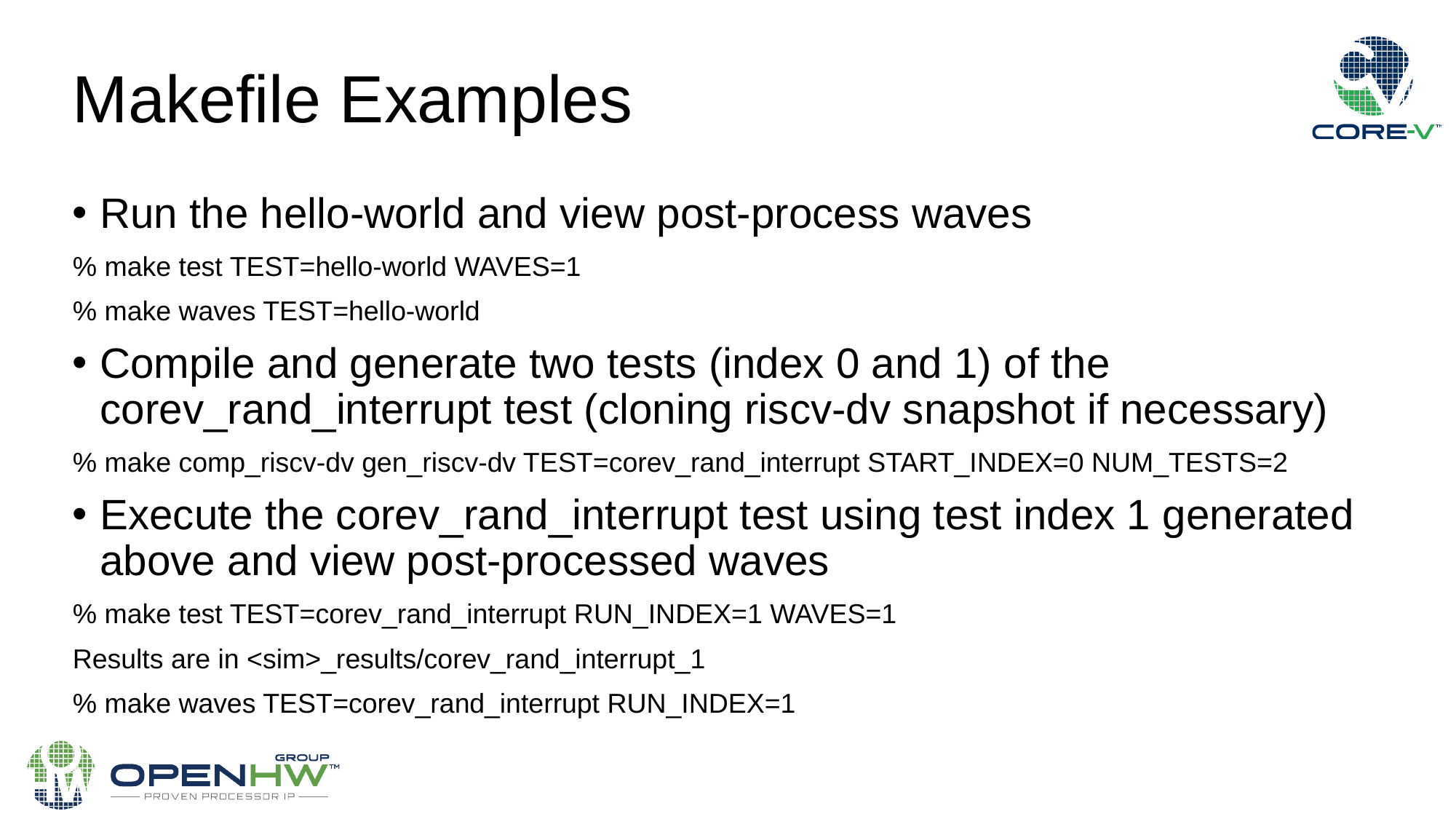

# Makefile Examples
Run the hello-world and view post-process waves
% make test TEST=hello-world WAVES=1
% make waves TEST=hello-world
Compile and generate two tests (index 0 and 1) of the corev_rand_interrupt test (cloning riscv-dv snapshot if necessary)
% make comp_riscv-dv gen_riscv-dv TEST=corev_rand_interrupt START_INDEX=0 NUM_TESTS=2
Execute the corev_rand_interrupt test using test index 1 generated above and view post-processed waves
% make test TEST=corev_rand_interrupt RUN_INDEX=1 WAVES=1
Results are in <sim>_results/corev_rand_interrupt_1
% make waves TEST=corev_rand_interrupt RUN_INDEX=1